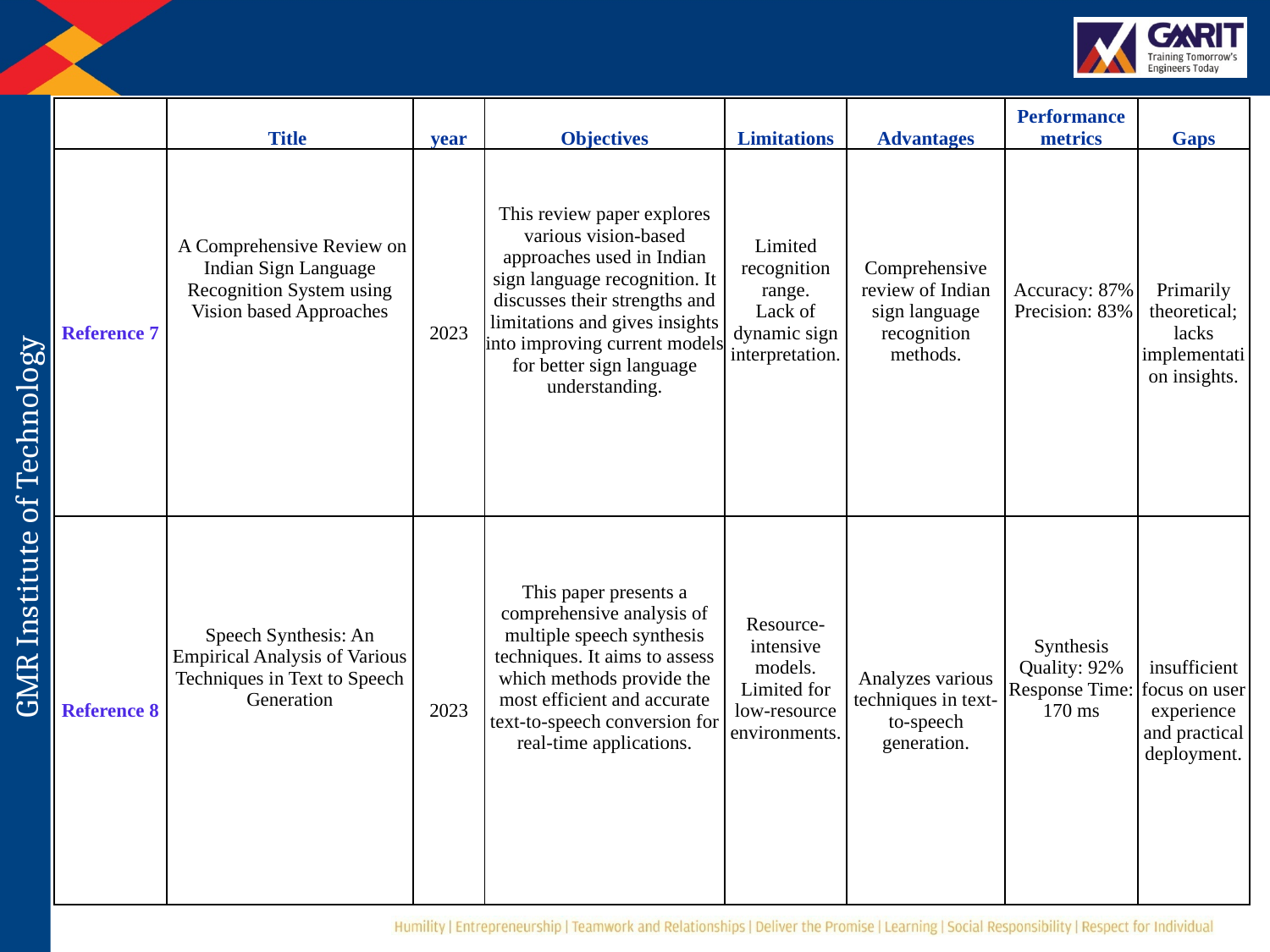

|  | Title | year | Objectives | Limitations | Advantages | Performance metrics | Gaps |
| --- | --- | --- | --- | --- | --- | --- | --- |
| Reference 7 | A Comprehensive Review on Indian Sign Language Recognition System using Vision based Approaches | 2023 | This review paper explores various vision-based approaches used in Indian sign language recognition. It discusses their strengths and limitations and gives insights into improving current models for better sign language understanding. | Limited recognition range. Lack of dynamic sign interpretation. | Comprehensive review of Indian sign language recognition methods. | Accuracy: 87% Precision: 83% | Primarily theoretical; lacks implementation insights. |
| Reference 8 | Speech Synthesis: An Empirical Analysis of Various Techniques in Text to Speech Generation | 2023 | This paper presents a comprehensive analysis of multiple speech synthesis techniques. It aims to assess which methods provide the most efficient and accurate text-to-speech conversion for real-time applications. | Resource-intensive models. Limited for low-resource environments. | Analyzes various techniques in text-to-speech generation. | Synthesis Quality: 92% Response Time: 170 ms | insufficient focus on user experience and practical deployment. |